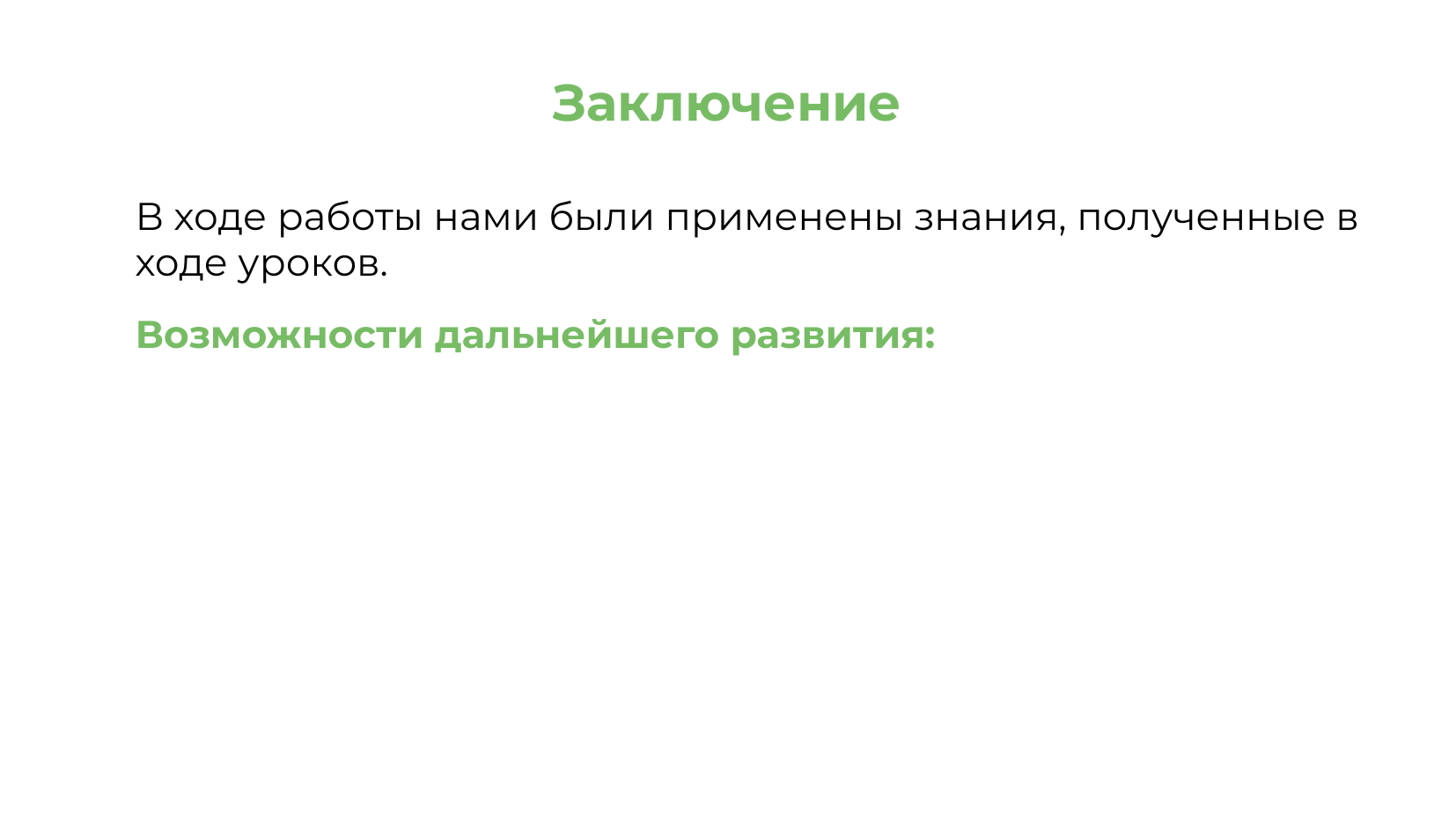

# Заключение
В ходе работы нами были применены знания, полученные в ходе уроков.
Возможности дальнейшего развития: